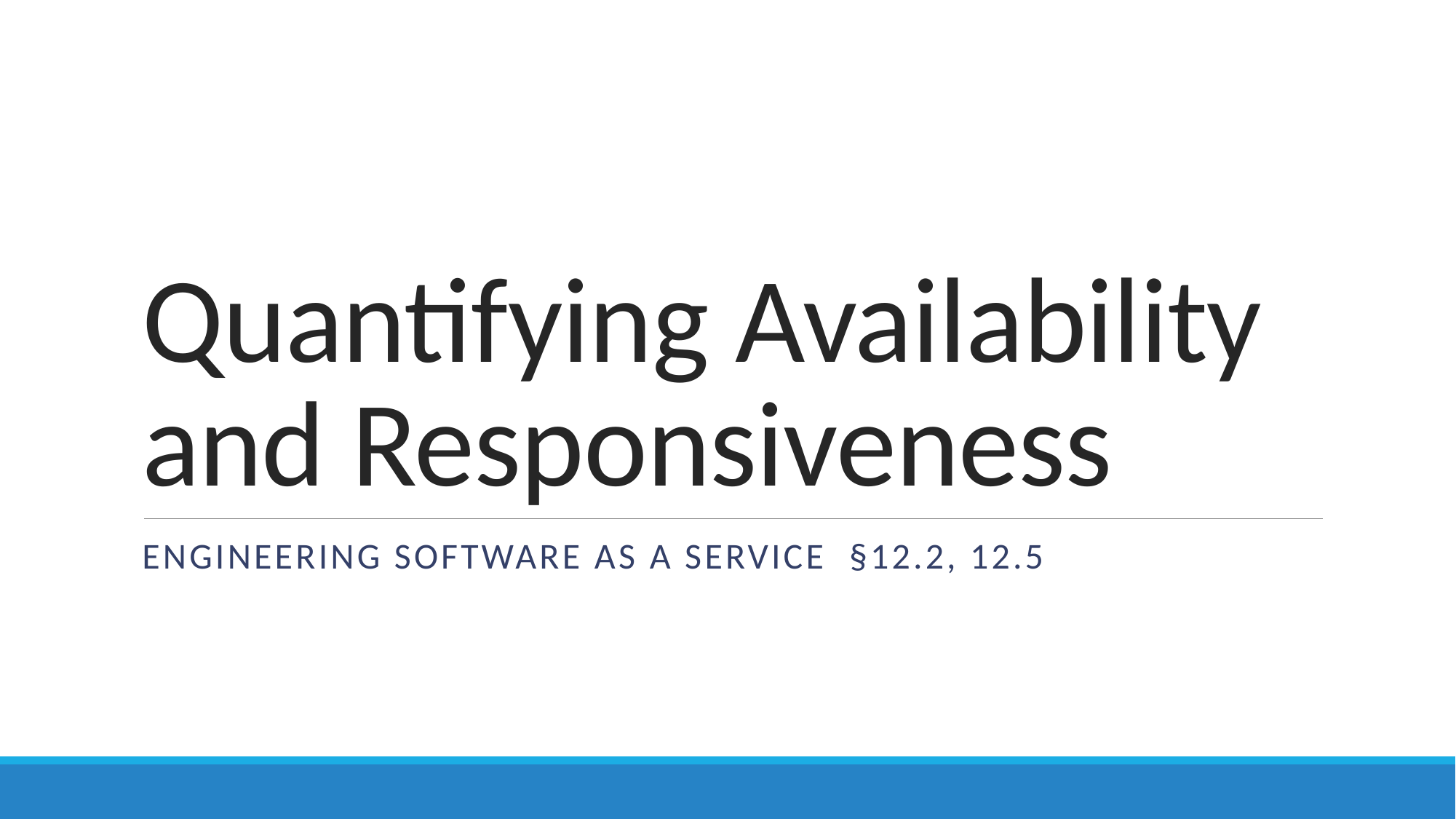

# Quantifying Availability and Responsiveness
Engineering Software as a Service  §12.2, 12.5